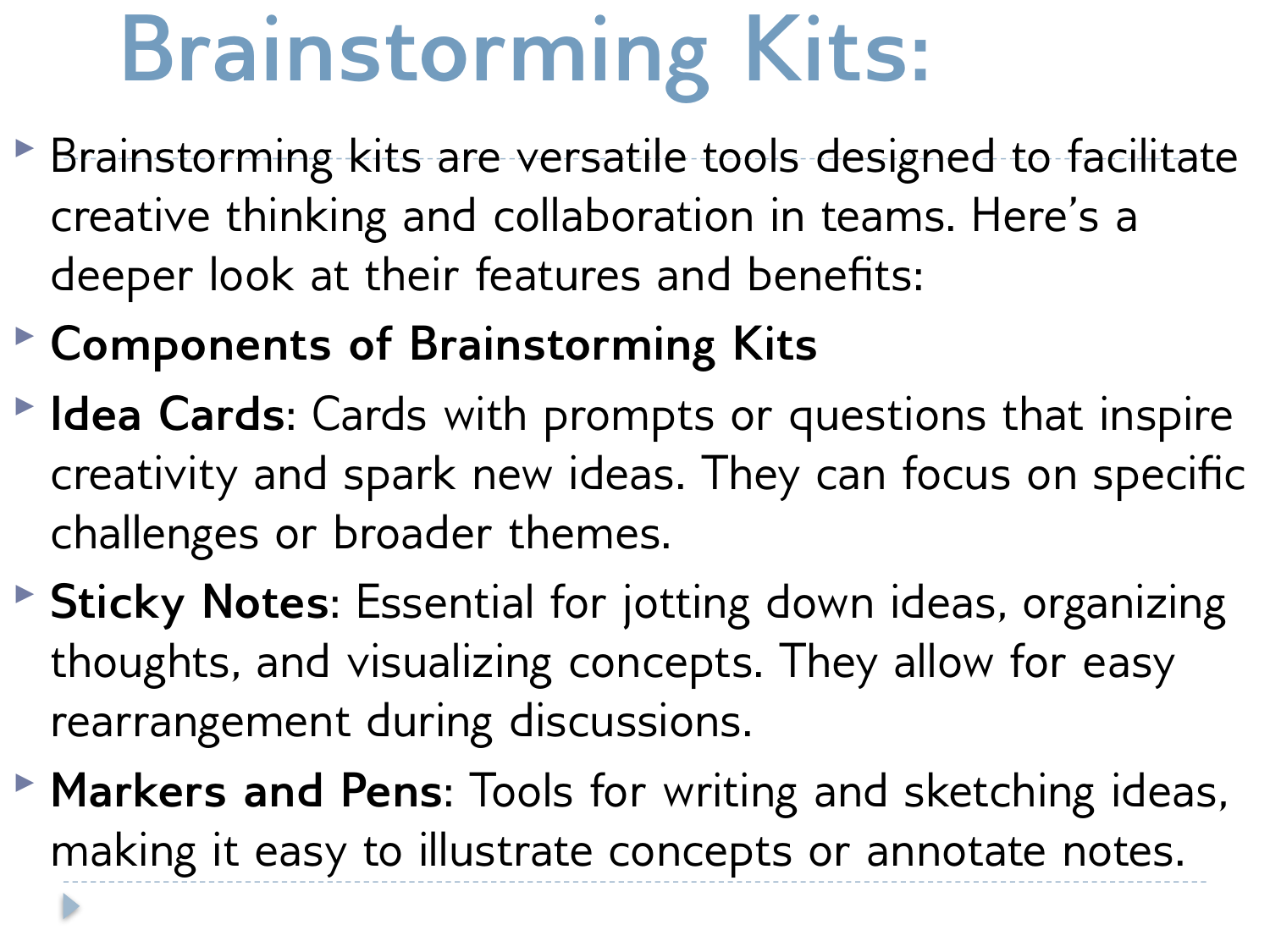

Brainstorming Kits:
#
Brainstorming kits are versatile tools designed to facilitate creative thinking and collaboration in teams. Here’s a deeper look at their features and benefits:
Components of Brainstorming Kits
Idea Cards: Cards with prompts or questions that inspire creativity and spark new ideas. They can focus on specific challenges or broader themes.
Sticky Notes: Essential for jotting down ideas, organizing thoughts, and visualizing concepts. They allow for easy rearrangement during discussions.
Markers and Pens: Tools for writing and sketching ideas, making it easy to illustrate concepts or annotate notes.